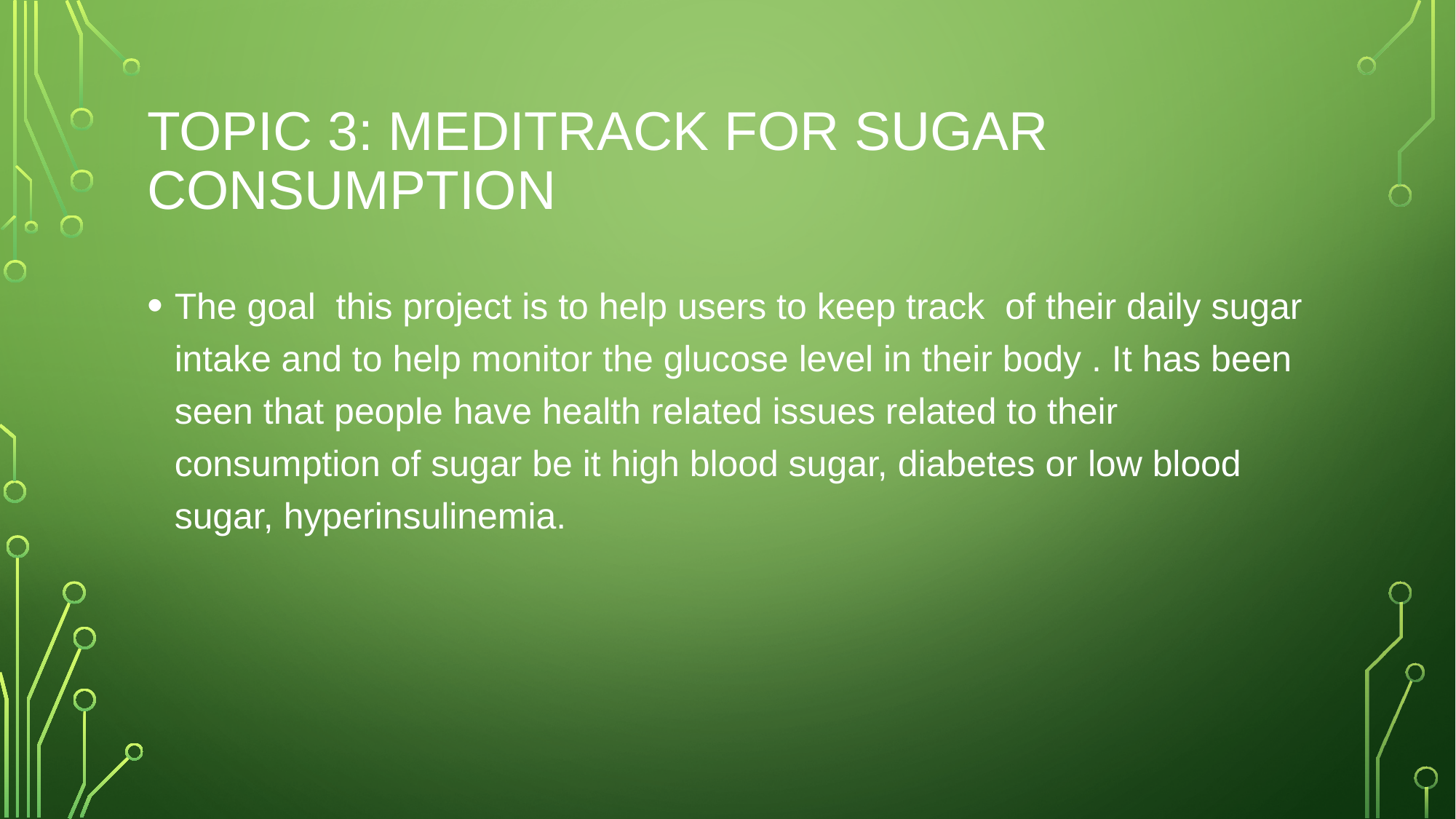

# TOPIC 3: MEDITRACK FOR SUGAR CONSUMPTION
The goal  this project is to help users to keep track  of their daily sugar intake and to help monitor the glucose level in their body . It has been seen that people have health related issues related to their consumption of sugar be it high blood sugar, diabetes or low blood sugar, hyperinsulinemia.